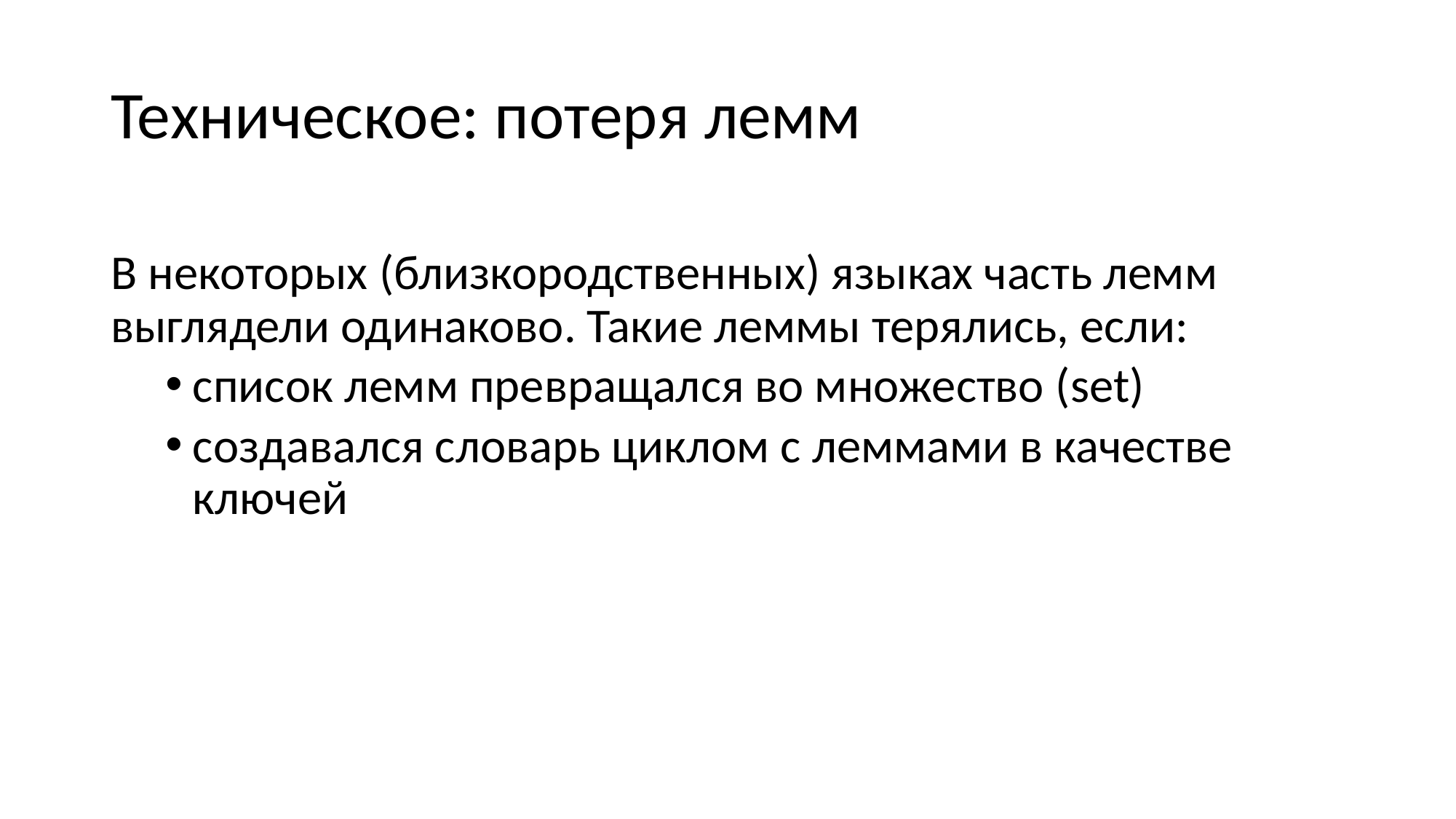

# Техническое: потеря лемм
В некоторых (близкородственных) языках часть лемм выглядели одинаково. Такие леммы терялись, если:
список лемм превращался во множество (set)
создавался словарь циклом с леммами в качестве ключей